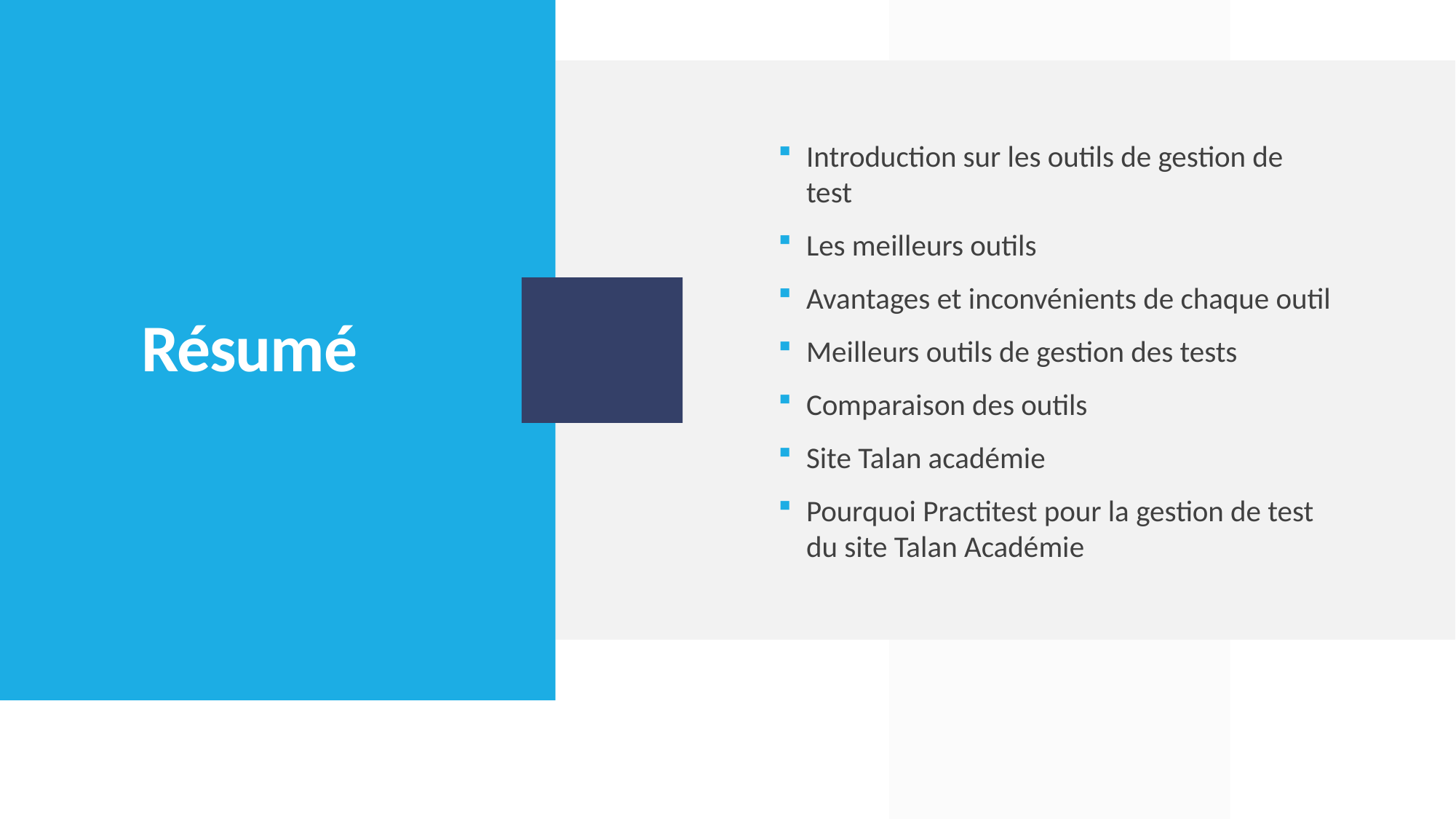

Introduction sur les outils de gestion de test
Les meilleurs outils
Avantages et inconvénients de chaque outil
Meilleurs outils de gestion des tests
Comparaison des outils
Site Talan académie
Pourquoi Practitest pour la gestion de test du site Talan Académie
# Résumé